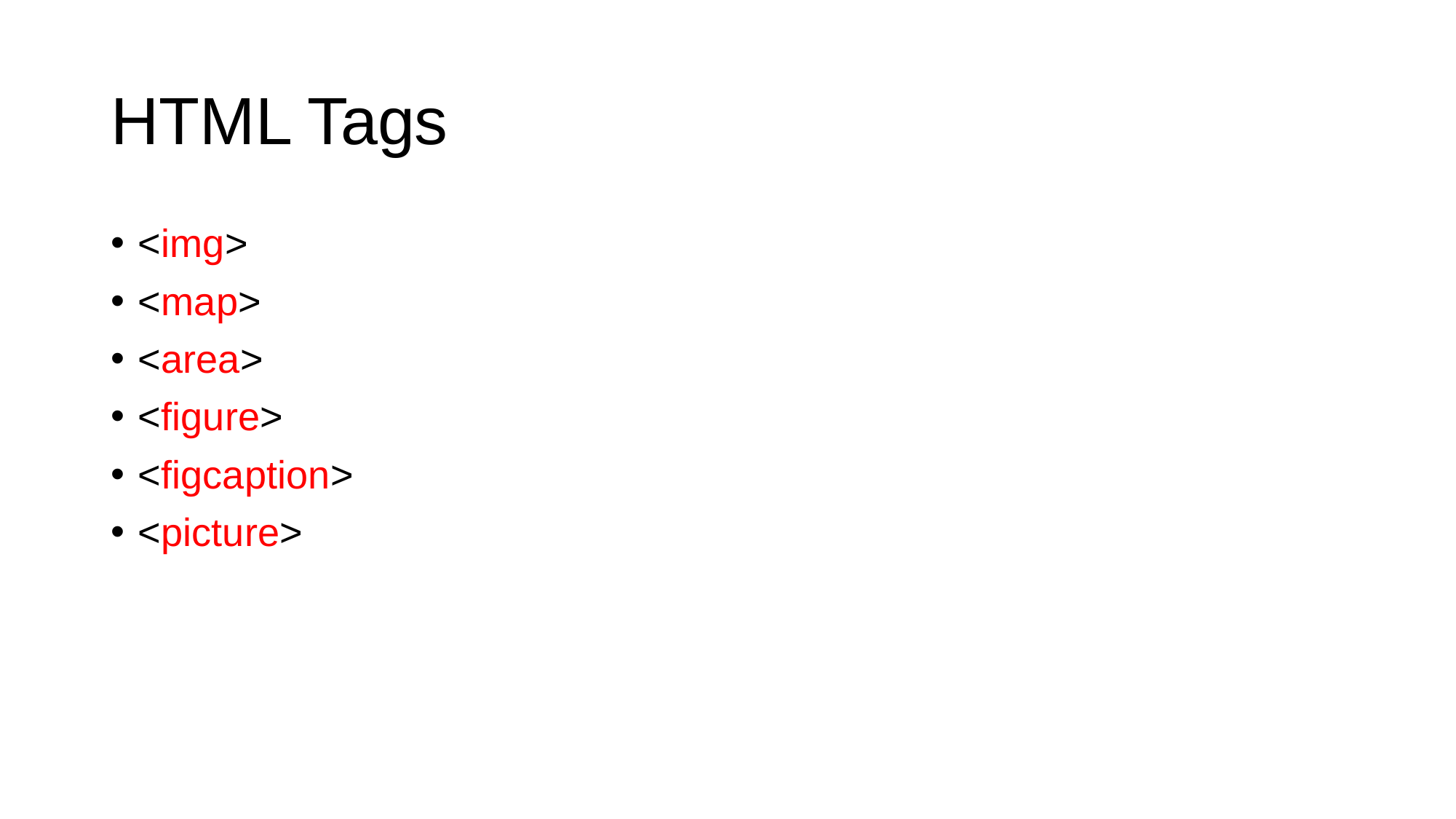

# HTML Tags
<img>
<map>
<area>
<figure>
<figcaption>
<picture>